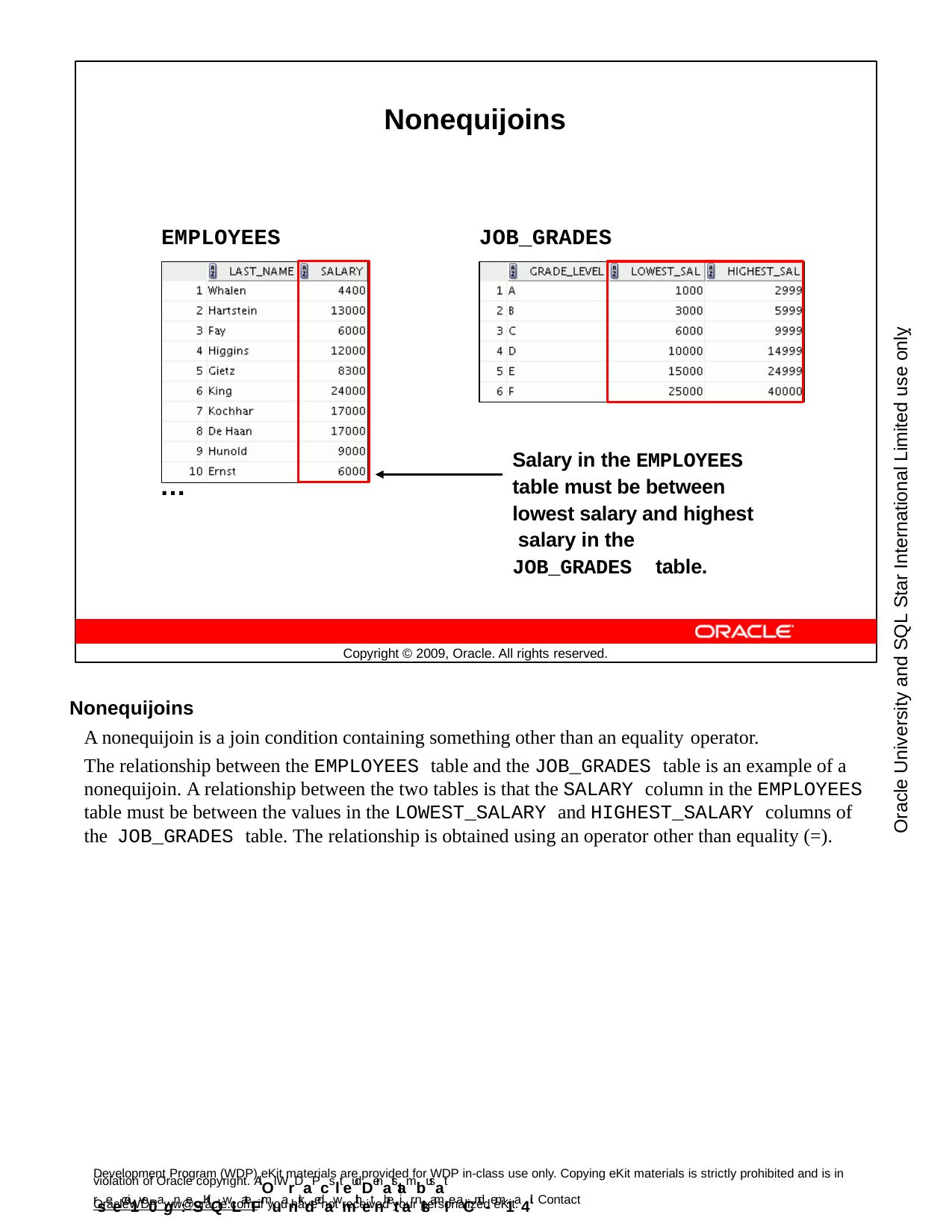

Nonequijoins
EMPLOYEES
JOB_GRADES
Oracle University and SQL Star International Limited use onlyฺ
Salary in the EMPLOYEES  table must be between  lowest salary and highest  salary in the JOB_GRADES  table.
…

Copyright © 2009, Oracle. All rights reserved.

Nonequijoins
A nonequijoin is a join condition containing something other than an equality operator.
The relationship between the EMPLOYEES table and the JOB_GRADES table is an example of a  nonequijoin. A relationship between the two tables is that the SALARY column in the EMPLOYEES  table must be between the values in the LOWEST_SALARY and HIGHEST_SALARY columns of the  JOB_GRADES table. The relationship is obtained using an operator other than equality (=).
Development Program (WDP) eKit materials are provided for WDP in-class use only. Copying eKit materials is strictly prohibited and is in
violation of Oracle copyright. AlOl WrDaPcslteudDenatstambusat rseecei1ve0agn:eSKitQwLateFrmuanrkdedawmithetnhetiar nlsamIe aCnd -em1a4il. Contact
OracleWDP_ww@oracle.com if you have not received your personalized eKit.